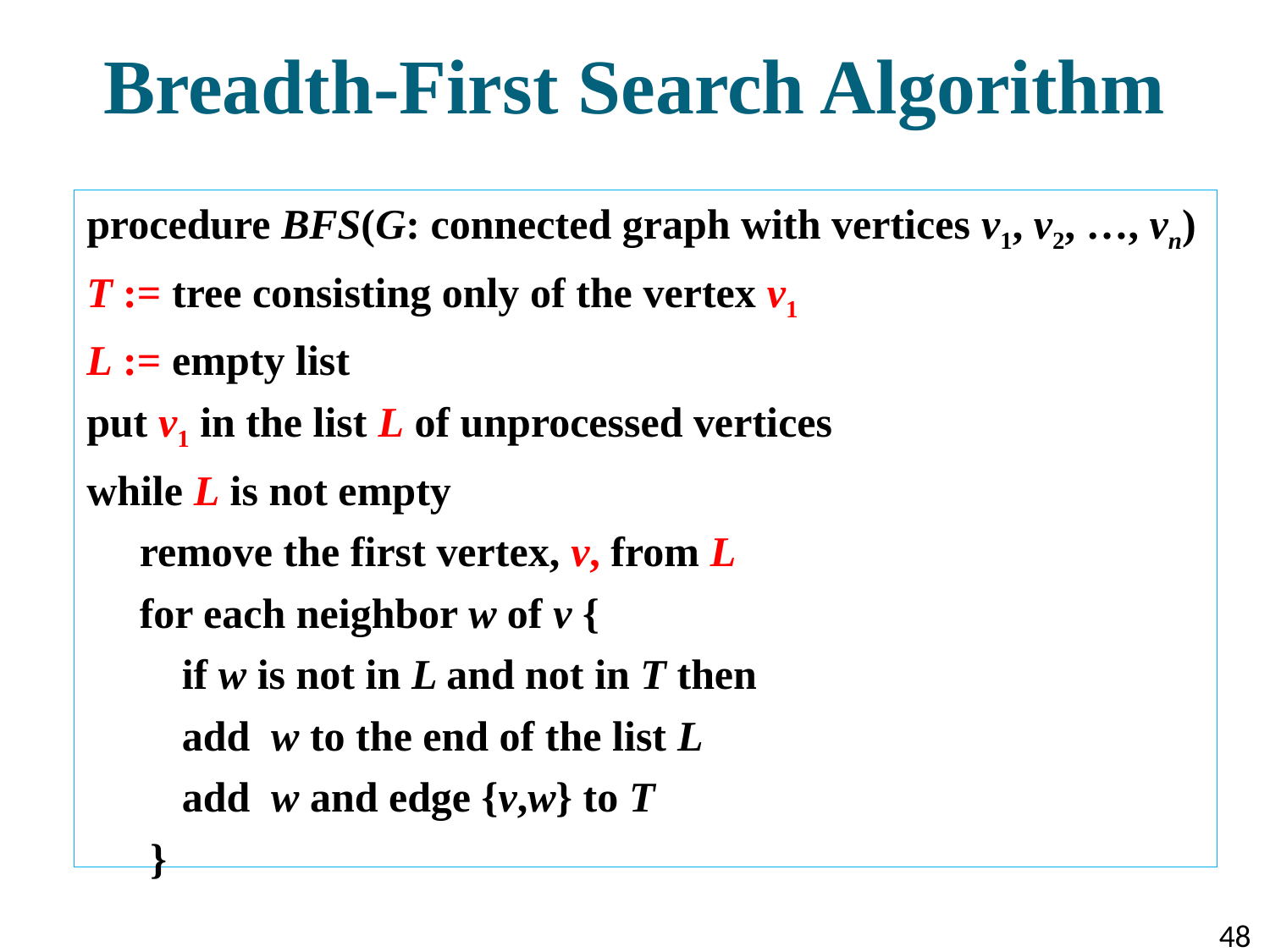

# Breadth-First Search Algorithm
procedure BFS(G: connected graph with vertices v1, v2, …, vn)
T := tree consisting only of the vertex v1
L := empty list
put v1 in the list L of unprocessed vertices
while L is not empty
     remove the first vertex, v, from L
     for each neighbor w of v {
         if w is not in L and not in T then
         add  w to the end of the list L
         add  w and edge {v,w} to T
      }